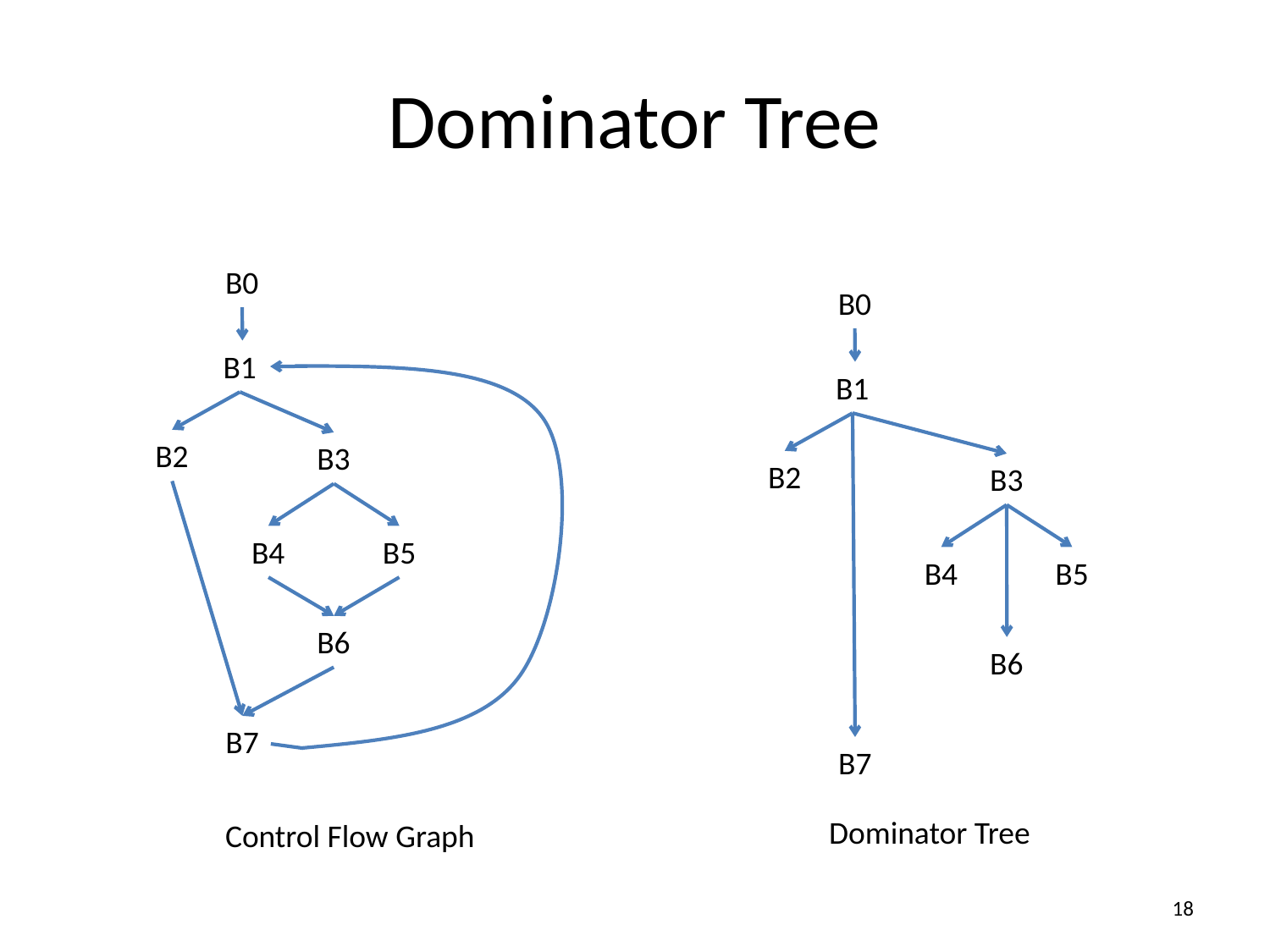

Dominator Tree
B0
B0

B1
B1

B2
B3
B2
B3

B4
B5
B4
B5

B6
B6

B7
B7

Dominator Tree
Control Flow Graph
18